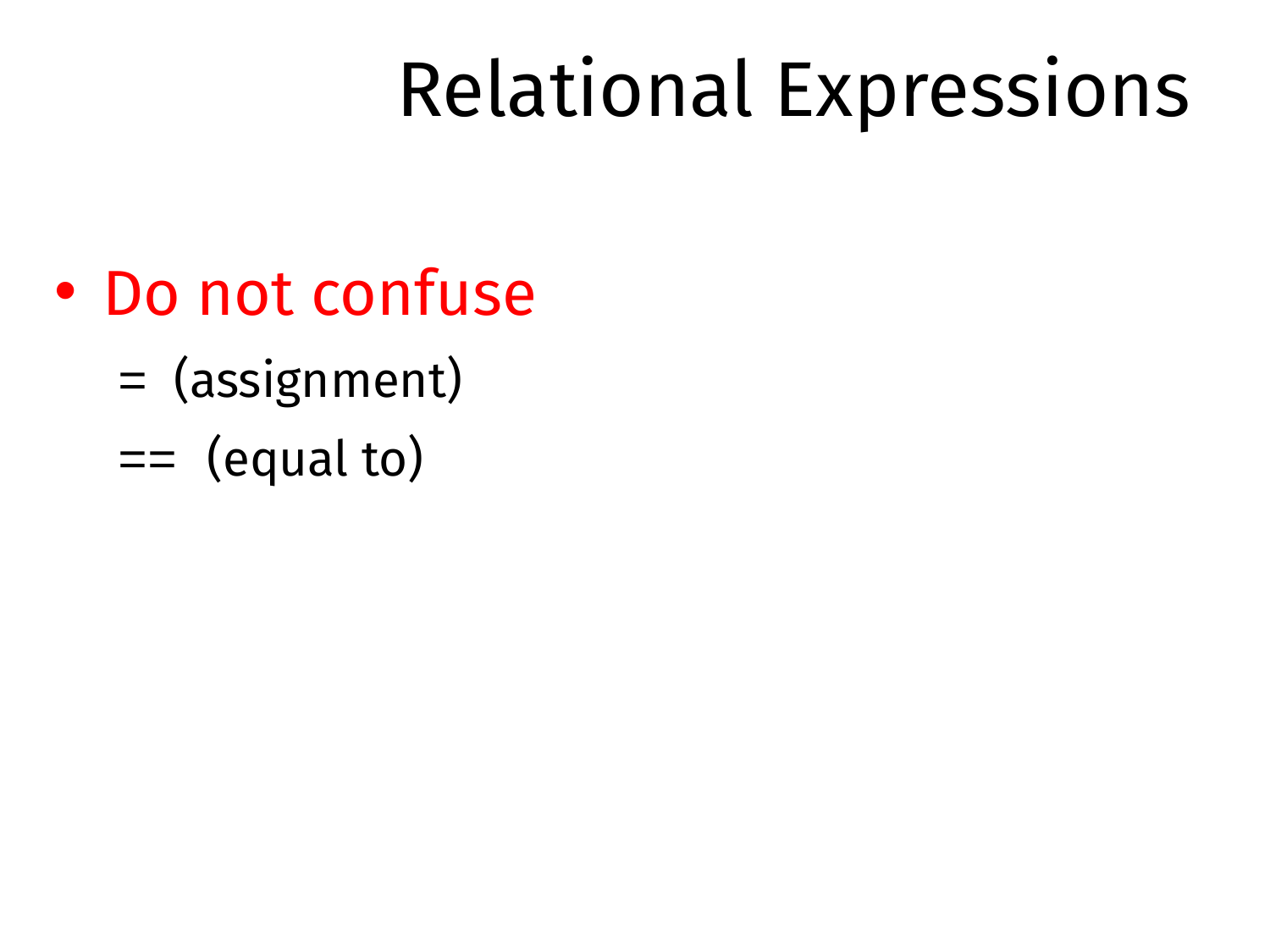

# Relational Expressions
Do not confuse
=  (assignment)
== (equal to)
4-5